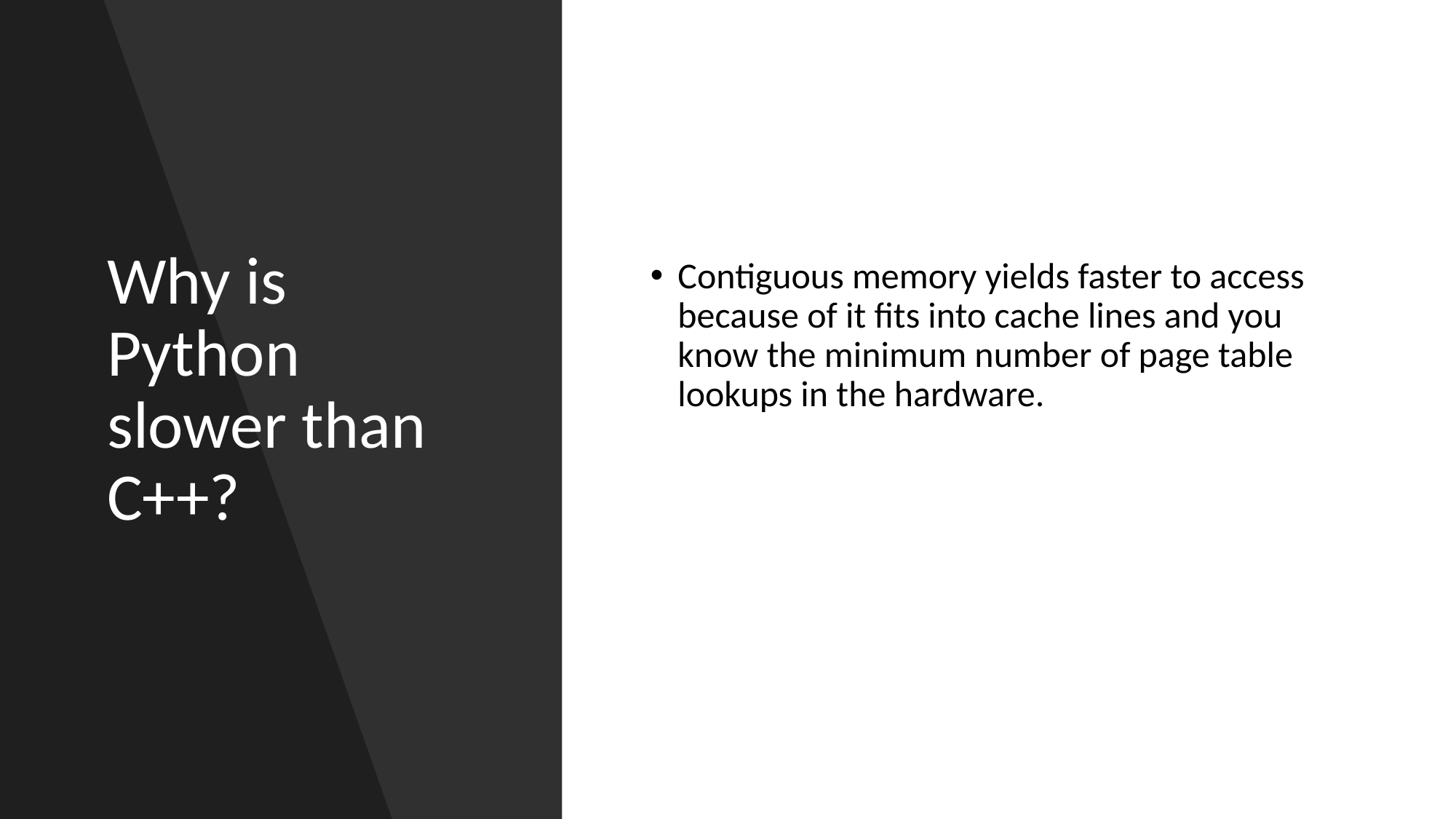

# Why is Python slower than C++?
Contiguous memory yields faster to access because of it fits into cache lines and you know the minimum number of page table lookups in the hardware.